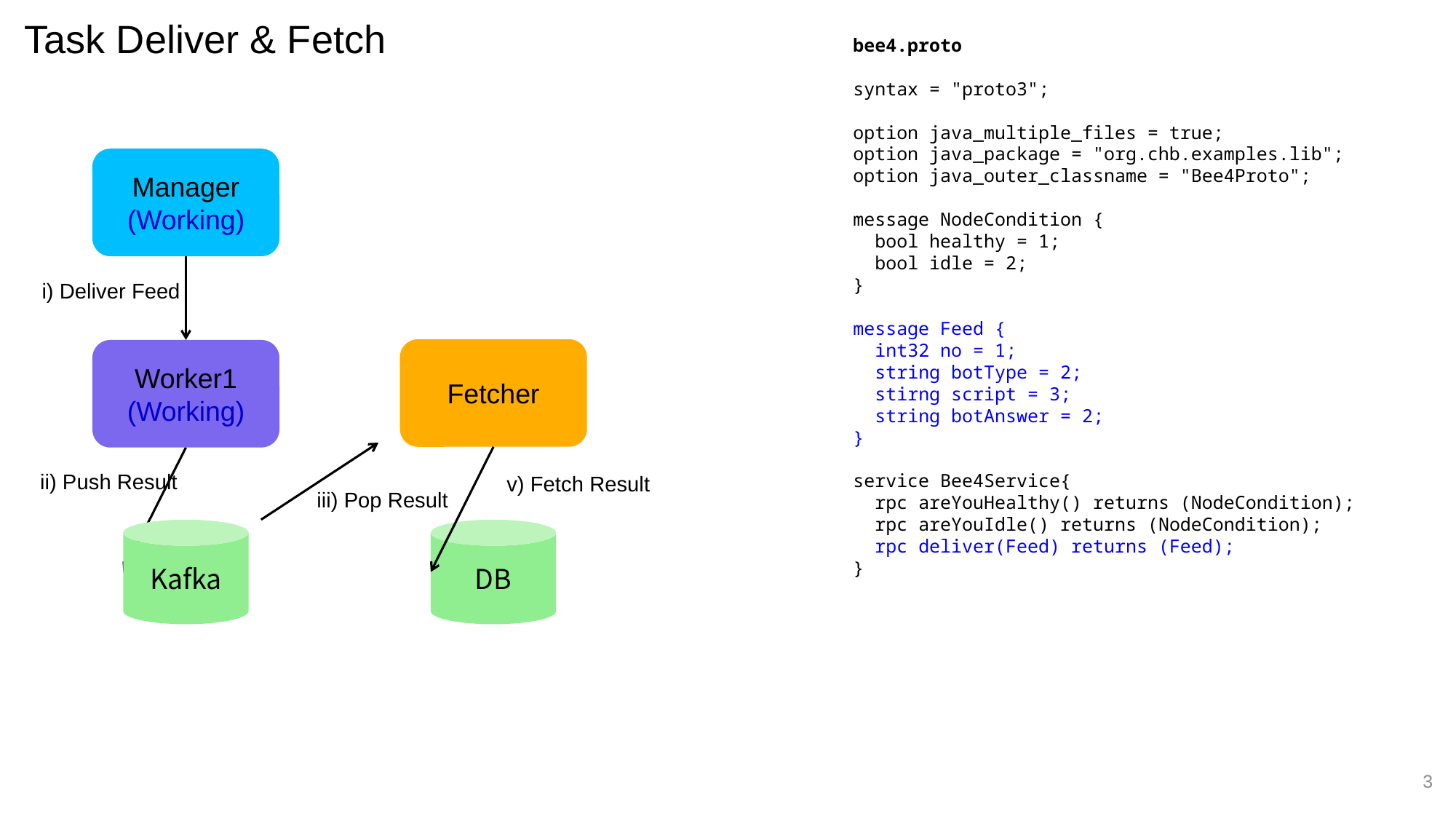

Task Deliver & Fetch
bee4.proto

syntax = "proto3";

option java_multiple_files = true;
option java_package = "org.chb.examples.lib";
option java_outer_classname = "Bee4Proto";

message NodeCondition {
  bool healthy = 1;
  bool idle = 2;
}

message Feed {
  int32 no = 1;
  string botType = 2;
  stirng script = 3;
  string botAnswer = 2;
}

service Bee4Service{
  rpc areYouHealthy() returns (NodeCondition);
  rpc areYouIdle() returns (NodeCondition);
  rpc deliver(Feed) returns (Feed);
}
Manager
(Working)
i) Deliver Feed
Fetcher
Worker1
(Working)
ii) Push Result
v) Fetch Result
iii) Pop Result
Kafka
DB
3